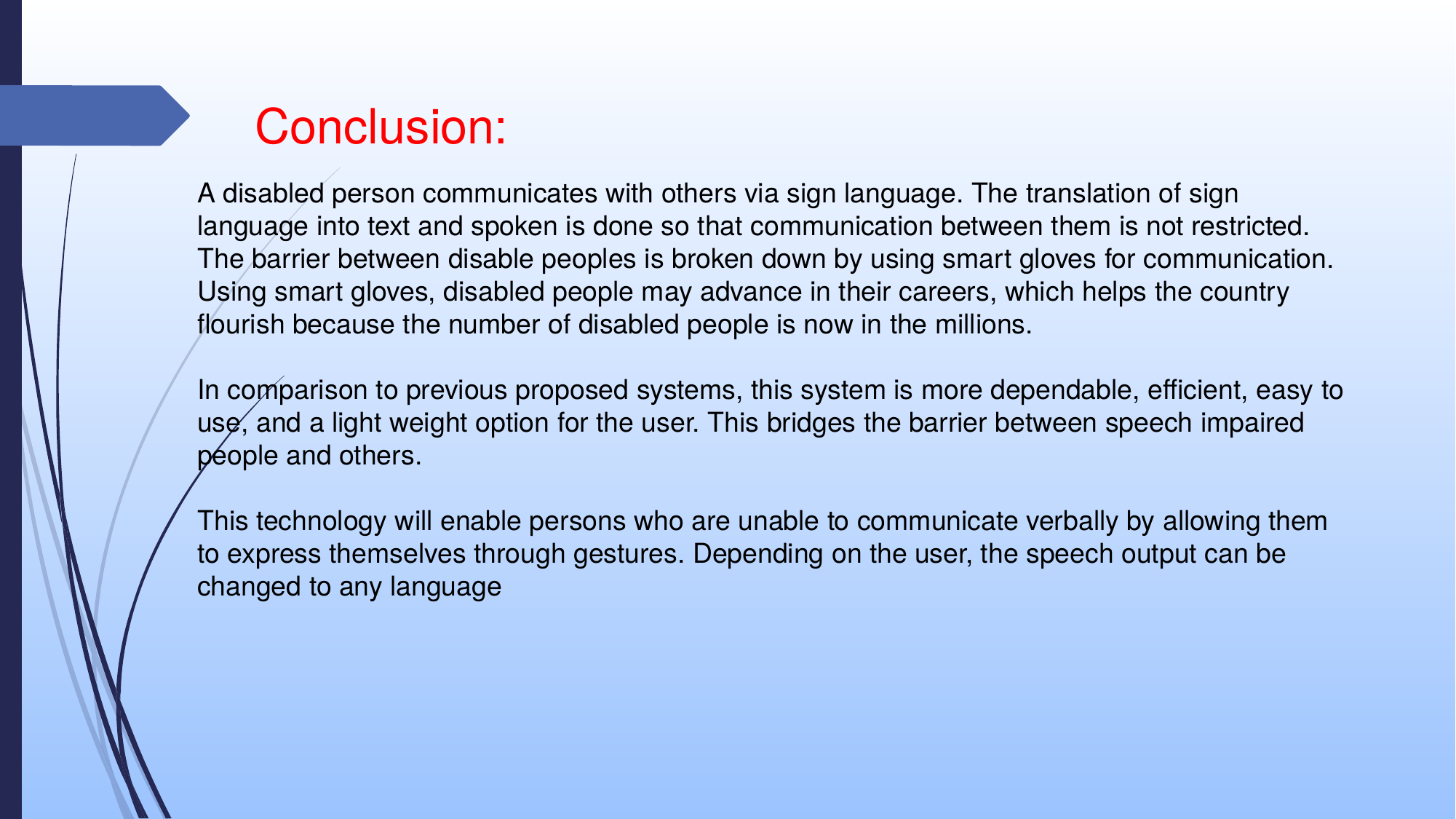

Conclusion:

A disabled person communicates with others via sign language. The translation of sign language into text and spoken is done so that communication between them is not restricted. The barrier between disable peoples is broken down by using smart gloves for communication. Using smart gloves, disabled people may advance in their careers, which helps the country flourish because the number of disabled people is now in the millions.

In comparison to previous proposed systems, this system is more dependable, efficient, easy to use, and a light weight option for the user. This bridges the barrier between speech impaired people and others.

This technology will enable persons who are unable to communicate verbally by allowing them to express themselves through gestures. Depending on the user, the speech output can be changed to any language